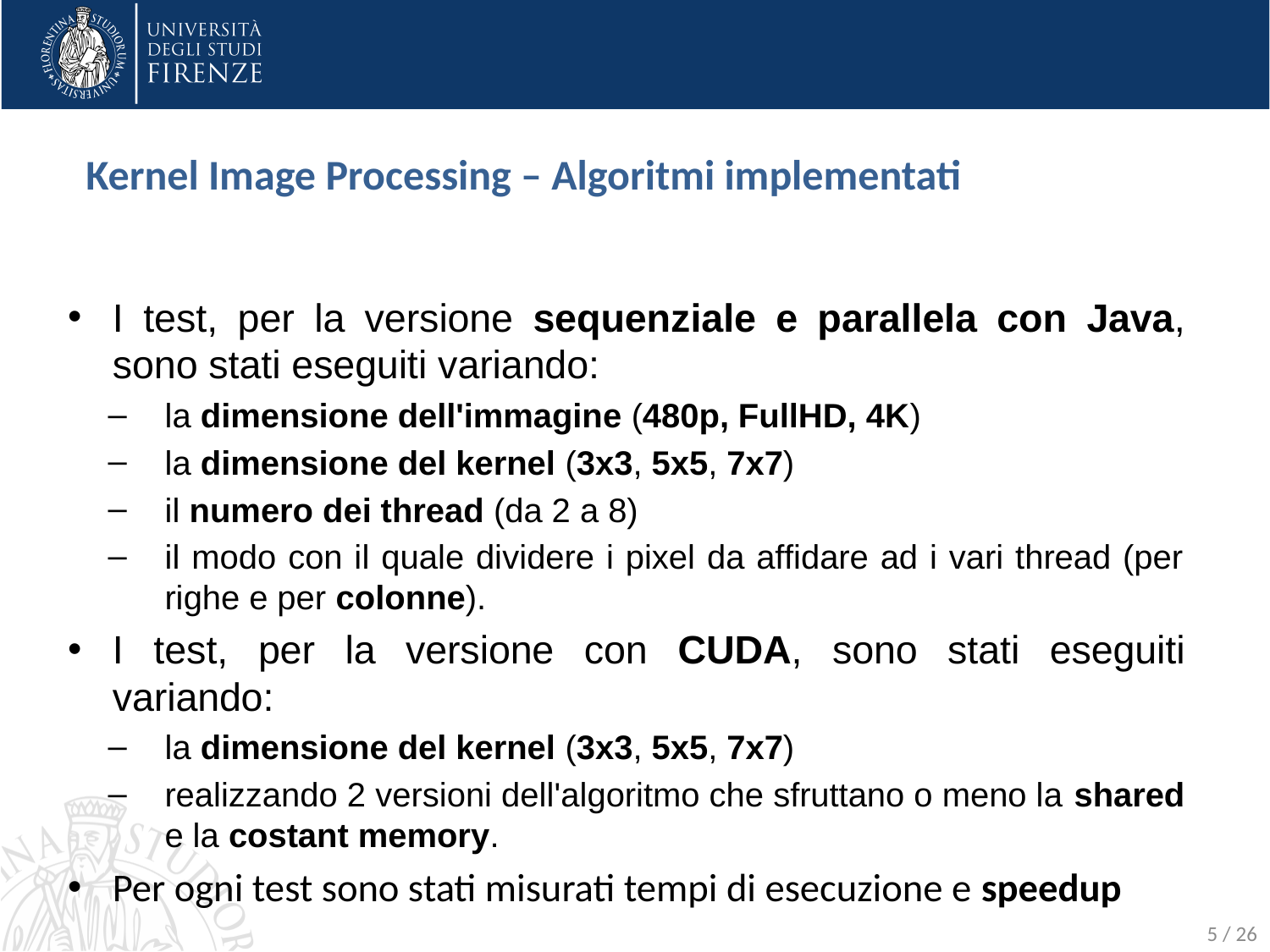

Kernel Image Processing – Algoritmi implementati
I test, per la versione sequenziale e parallela con Java, sono stati eseguiti variando:
la dimensione dell'immagine (480p, FullHD, 4K)
la dimensione del kernel (3x3, 5x5, 7x7)
il numero dei thread (da 2 a 8)
il modo con il quale dividere i pixel da affidare ad i vari thread (per righe e per colonne).
I test, per la versione con CUDA, sono stati eseguiti variando:
la dimensione del kernel (3x3, 5x5, 7x7)
realizzando 2 versioni dell'algoritmo che sfruttano o meno la shared e la costant memory.
Per ogni test sono stati misurati tempi di esecuzione e speedup